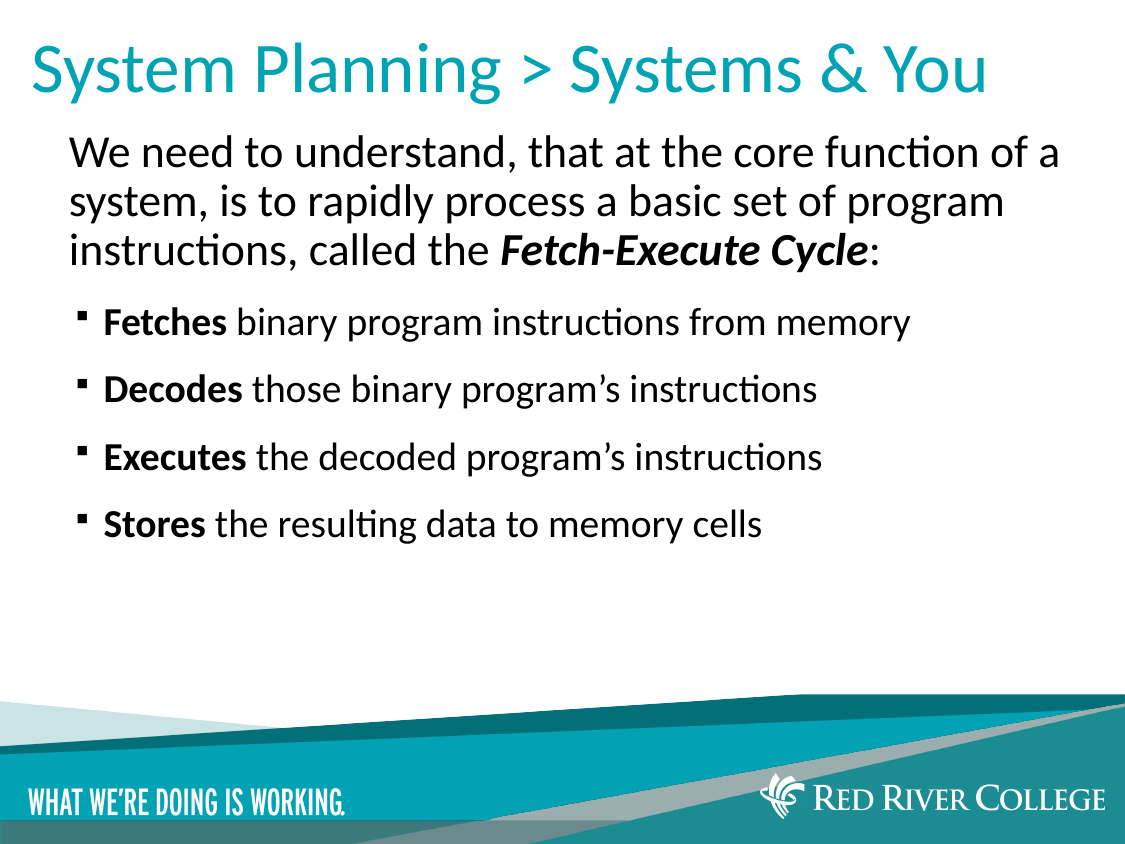

# System Planning > Systems & You
We need to understand, that at the core function of a system, is to rapidly process a basic set of program instructions, called the Fetch-Execute Cycle:
Fetches binary program instructions from memory
Decodes those binary program’s instructions
Executes the decoded program’s instructions
Stores the resulting data to memory cells